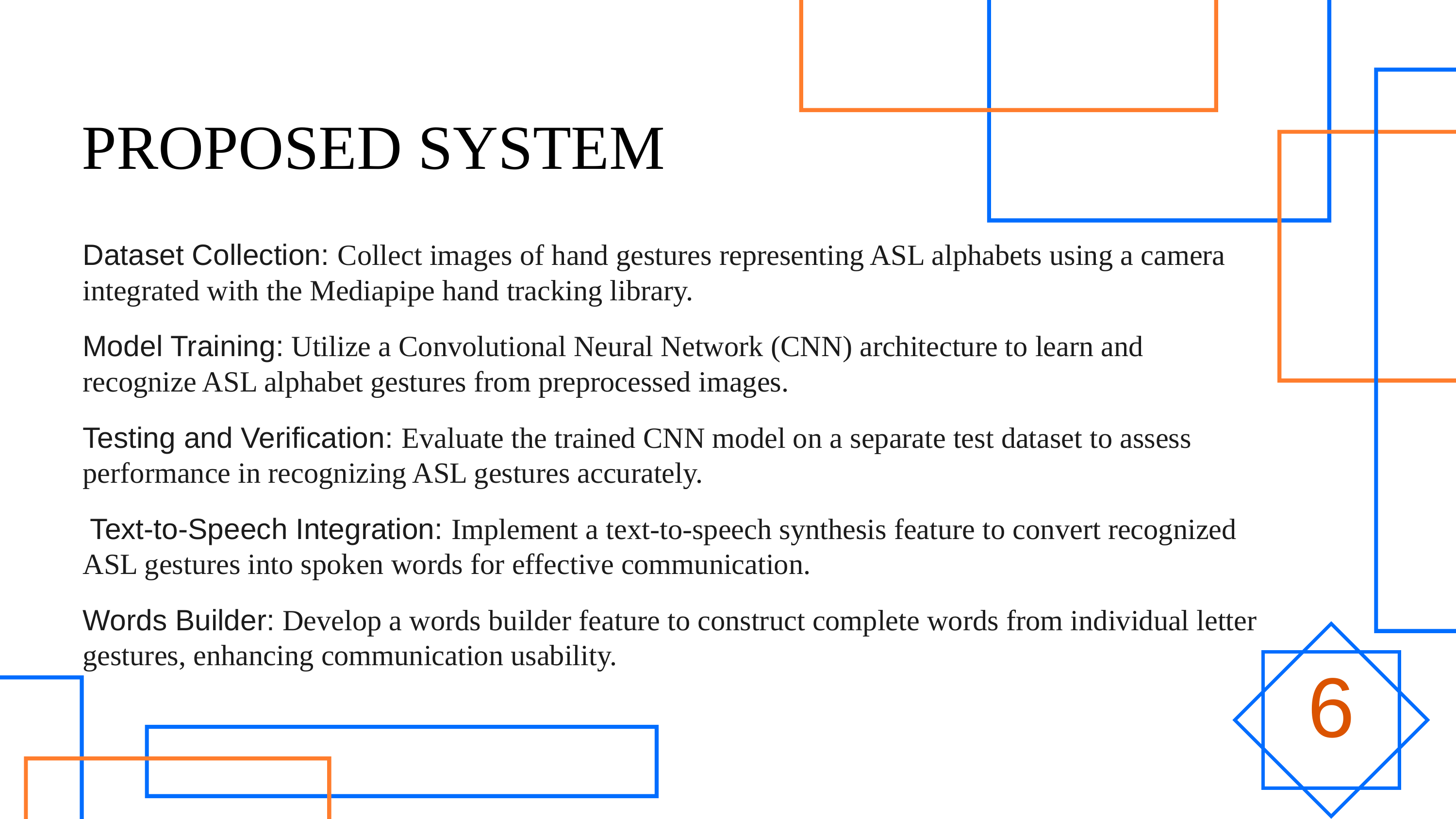

PROPOSED SYSTEM

Dataset Collection: Collect images of hand gestures representing ASL alphabets using a camera integrated with the Mediapipe hand tracking library.
Model Training: Utilize a Convolutional Neural Network (CNN) architecture to learn and recognize ASL alphabet gestures from preprocessed images.
Testing and Verification: Evaluate the trained CNN model on a separate test dataset to assess performance in recognizing ASL gestures accurately.
 Text-to-Speech Integration: Implement a text-to-speech synthesis feature to convert recognized ASL gestures into spoken words for effective communication.
Words Builder: Develop a words builder feature to construct complete words from individual letter gestures, enhancing communication usability.

6